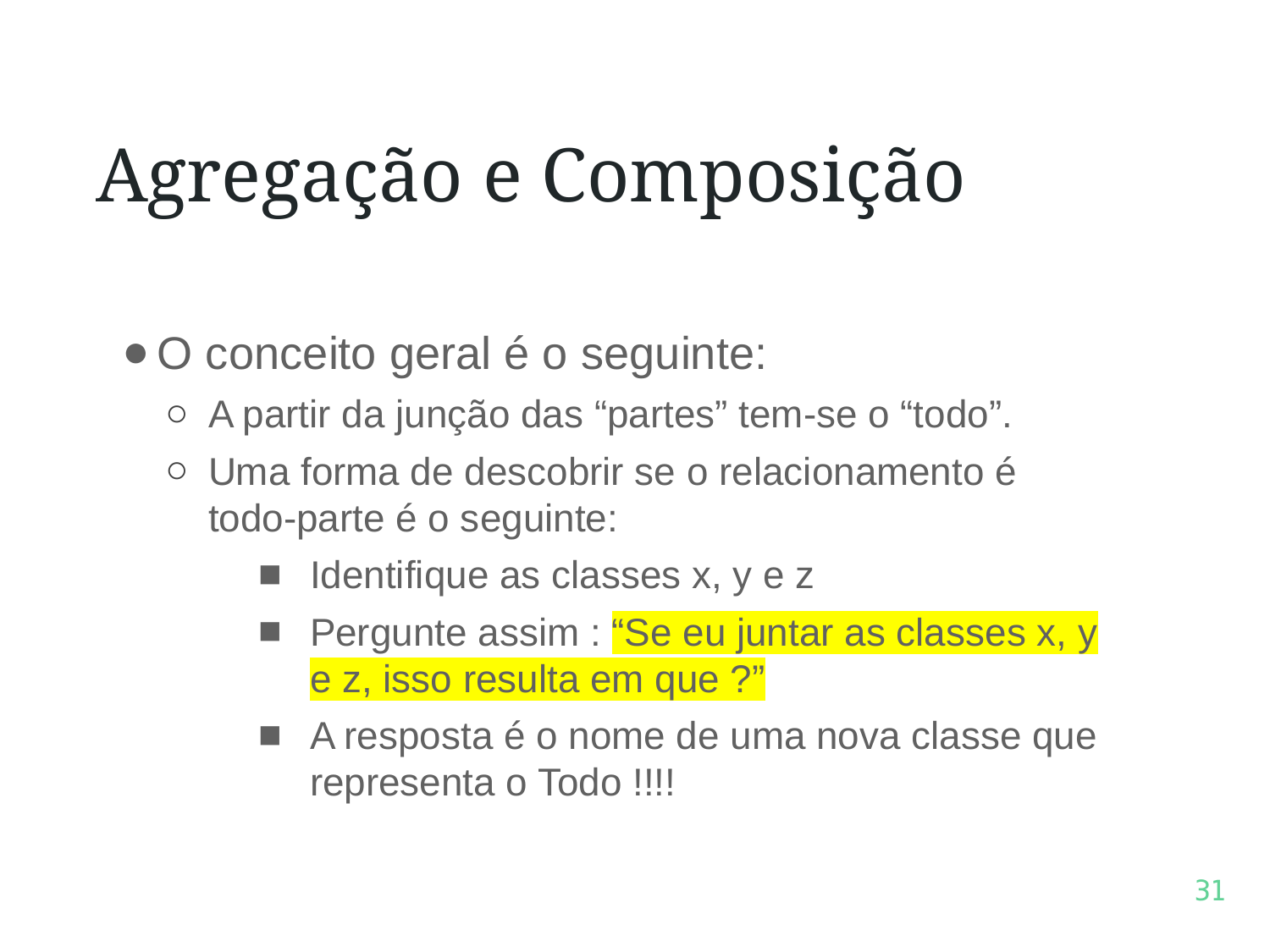

# Agregação e Composição
O conceito geral é o seguinte:
A partir da junção das “partes” tem-se o “todo”.
Uma forma de descobrir se o relacionamento é todo-parte é o seguinte:
Identifique as classes x, y e z
Pergunte assim : “Se eu juntar as classes x, y e z, isso resulta em que ?”
A resposta é o nome de uma nova classe que representa o Todo !!!!

31